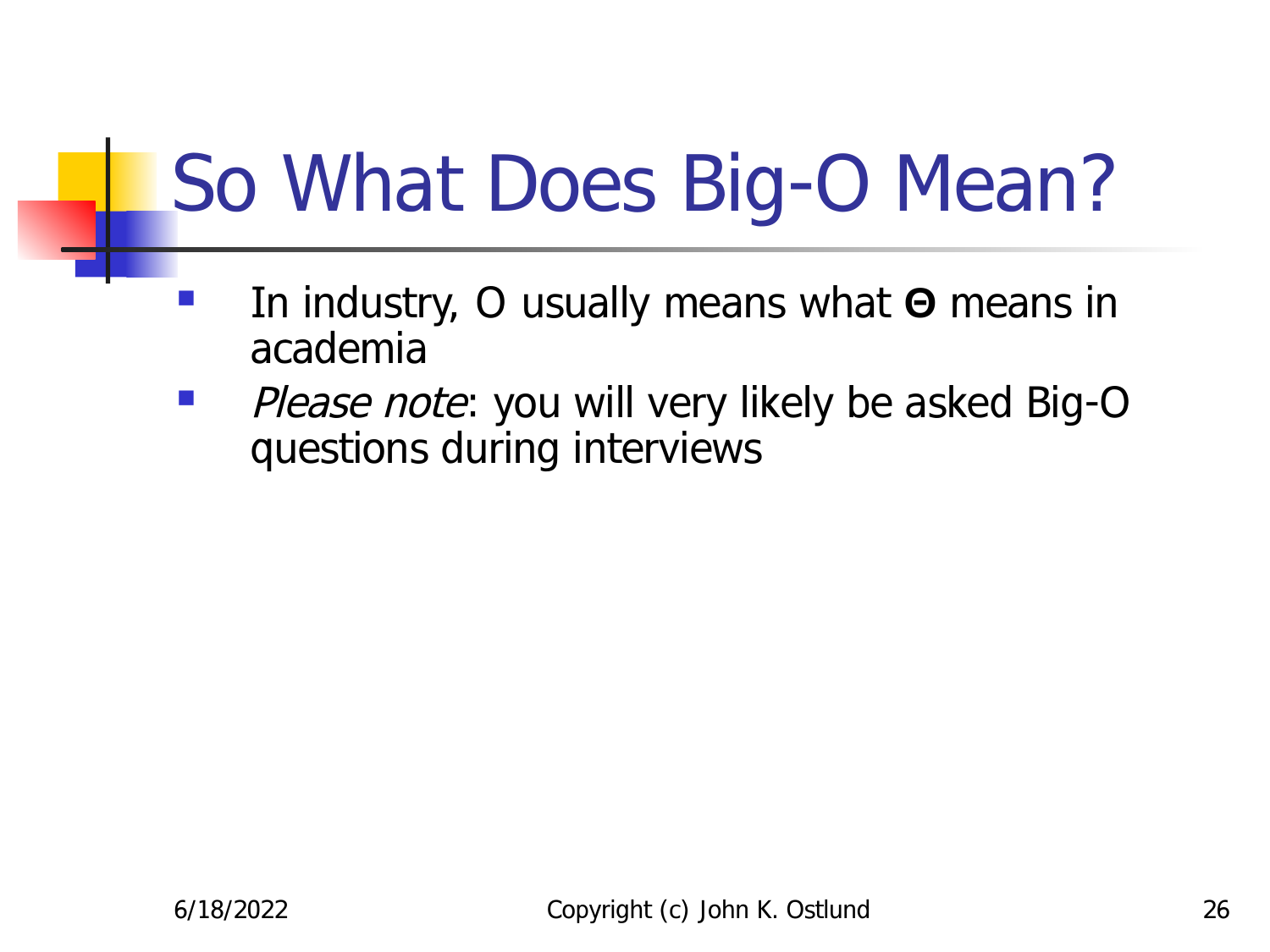

# So What Does Big-O Mean?
In industry, O usually means what Θ means in academia
Please note: you will very likely be asked Big-O questions during interviews
6/18/2022
Copyright (c) John K. Ostlund
26